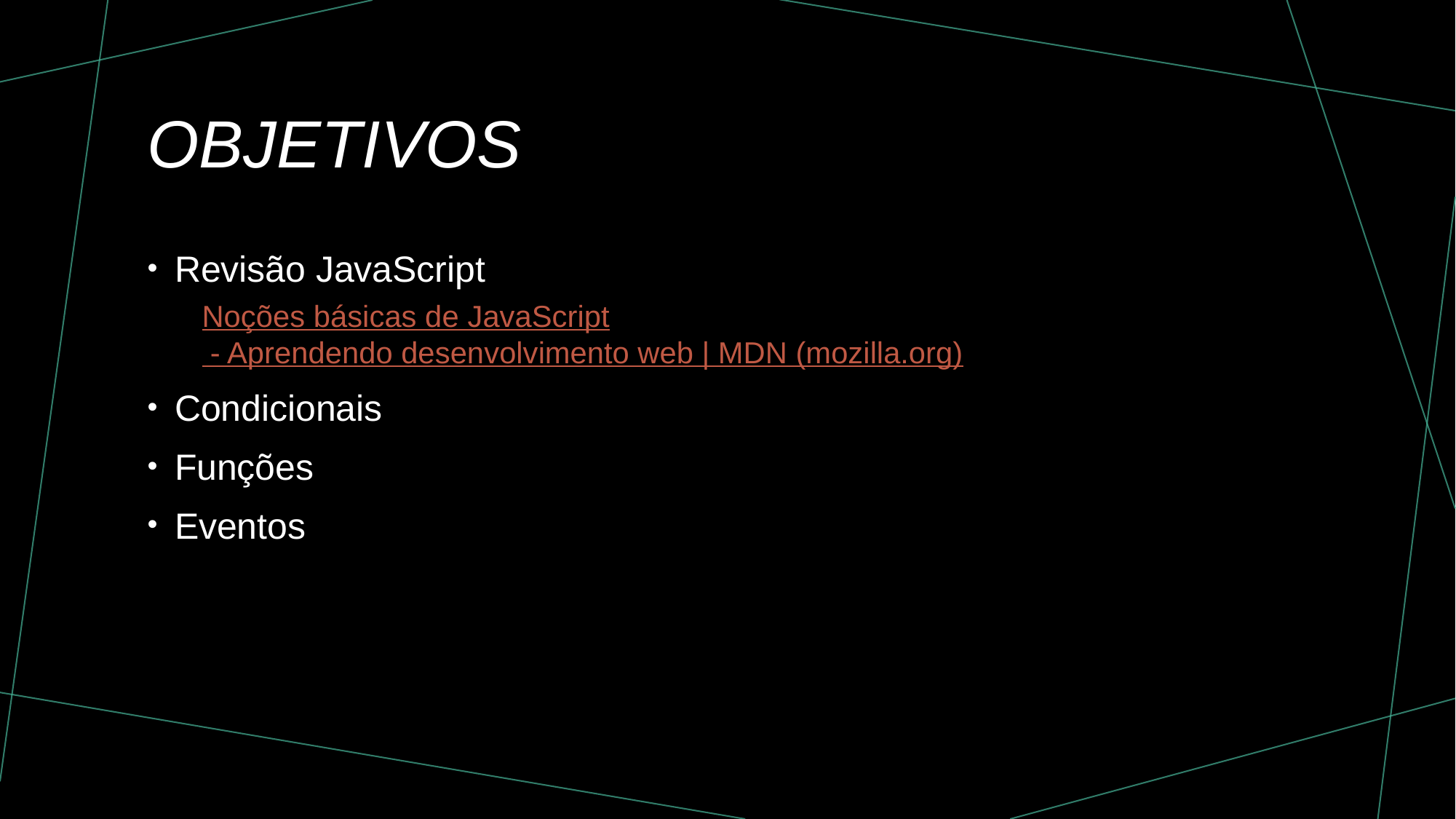

# Objetivos
Revisão JavaScript
Noções básicas de JavaScript - Aprendendo desenvolvimento web | MDN (mozilla.org)
Condicionais
Funções
Eventos